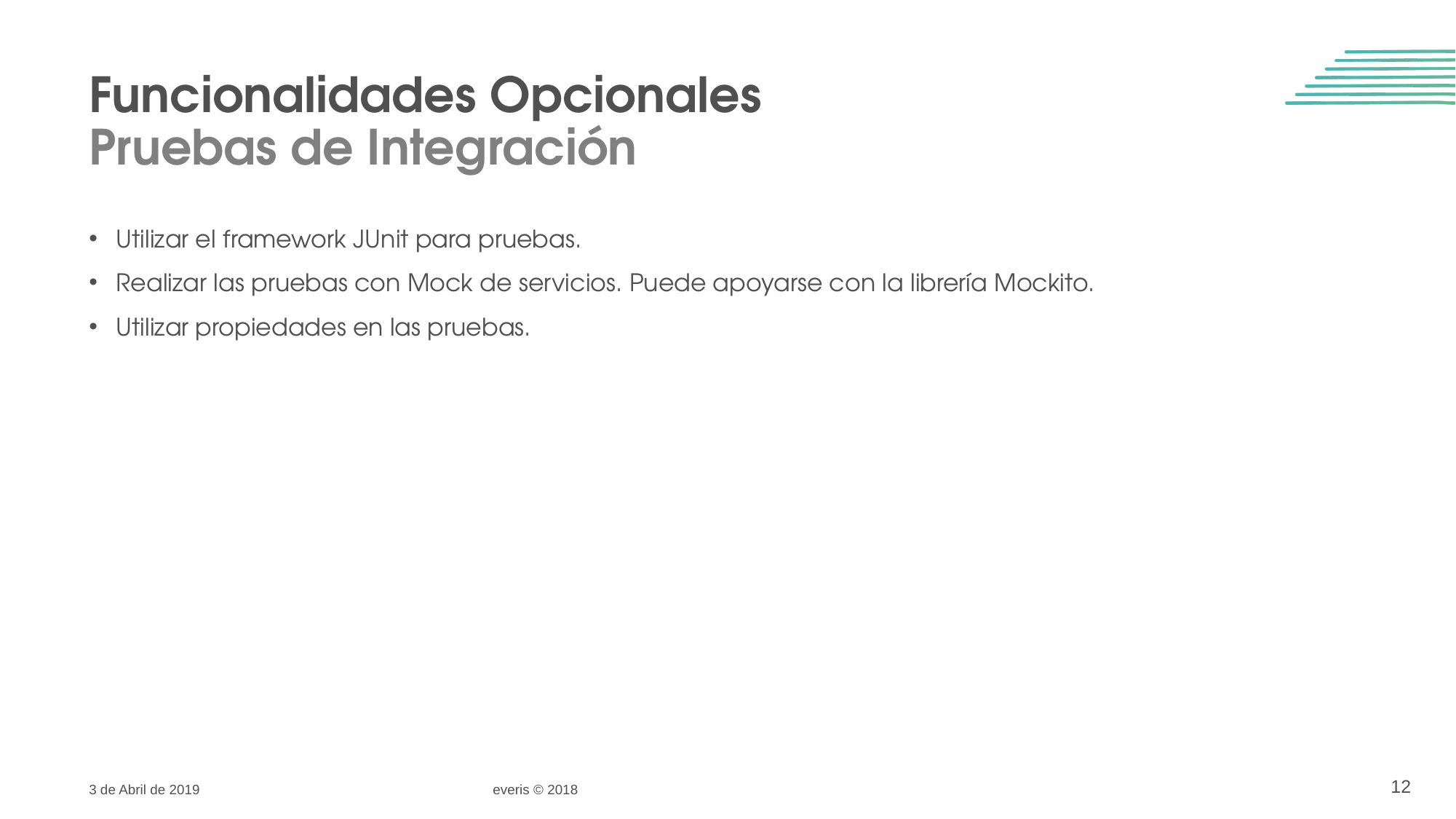

# Funcionalidades Opcionales Pruebas de Integración
Utilizar el framework JUnit para pruebas.
Realizar las pruebas con Mock de servicios. Puede apoyarse con la librería Mockito.
Utilizar propiedades en las pruebas.

3 de Abril de 2019
everis © 2018
12